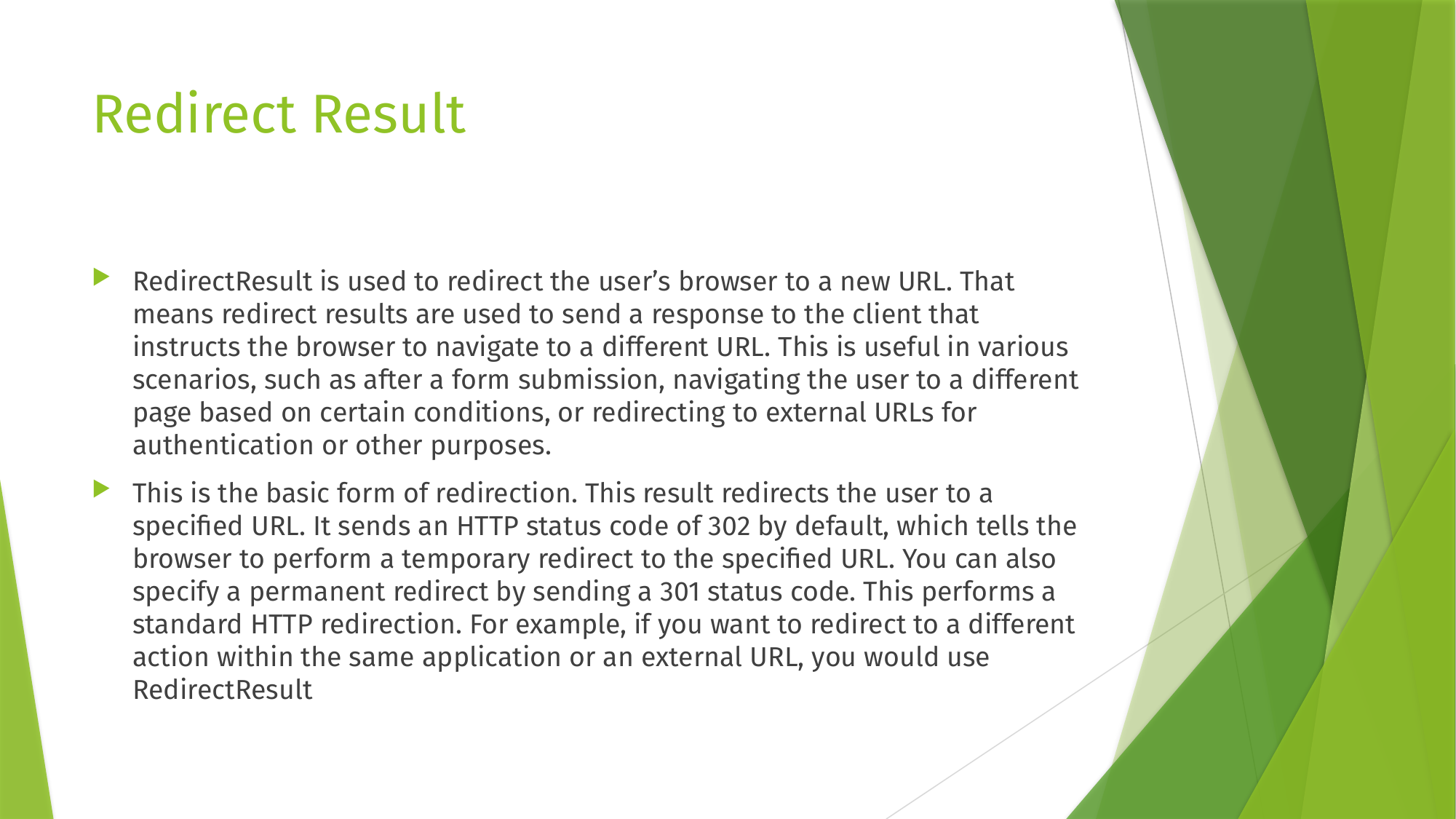

# Redirect Result
RedirectResult is used to redirect the user’s browser to a new URL. That means redirect results are used to send a response to the client that instructs the browser to navigate to a different URL. This is useful in various scenarios, such as after a form submission, navigating the user to a different page based on certain conditions, or redirecting to external URLs for authentication or other purposes.
This is the basic form of redirection. This result redirects the user to a specified URL. It sends an HTTP status code of 302 by default, which tells the browser to perform a temporary redirect to the specified URL. You can also specify a permanent redirect by sending a 301 status code. This performs a standard HTTP redirection. For example, if you want to redirect to a different action within the same application or an external URL, you would use RedirectResult